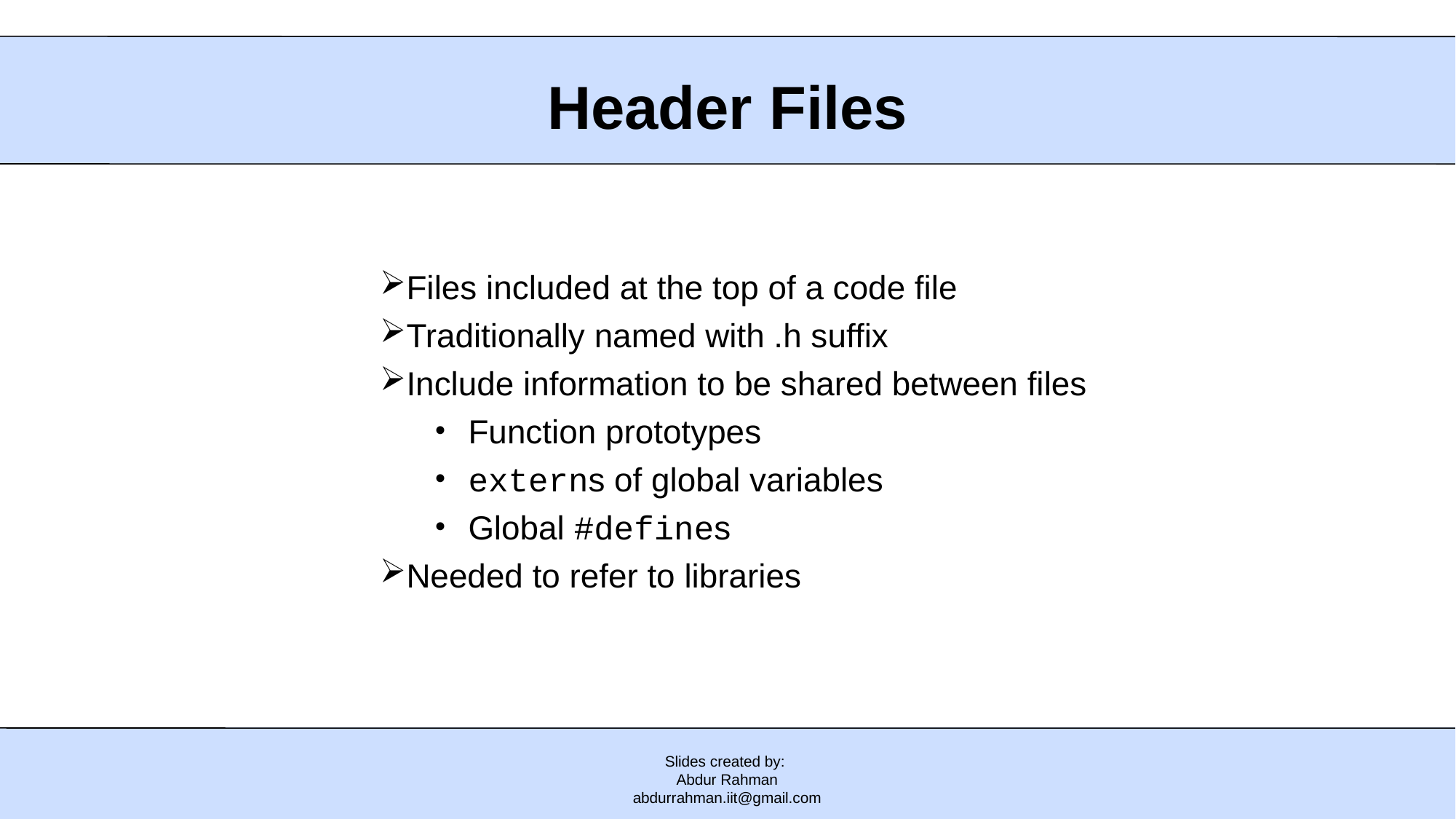

# Header Files
Files included at the top of a code file
Traditionally named with .h suffix
Include information to be shared between files
Function prototypes
externs of global variables
Global #defines
Needed to refer to libraries
Slides created by:
Abdur Rahman
abdurrahman.iit@gmail.com